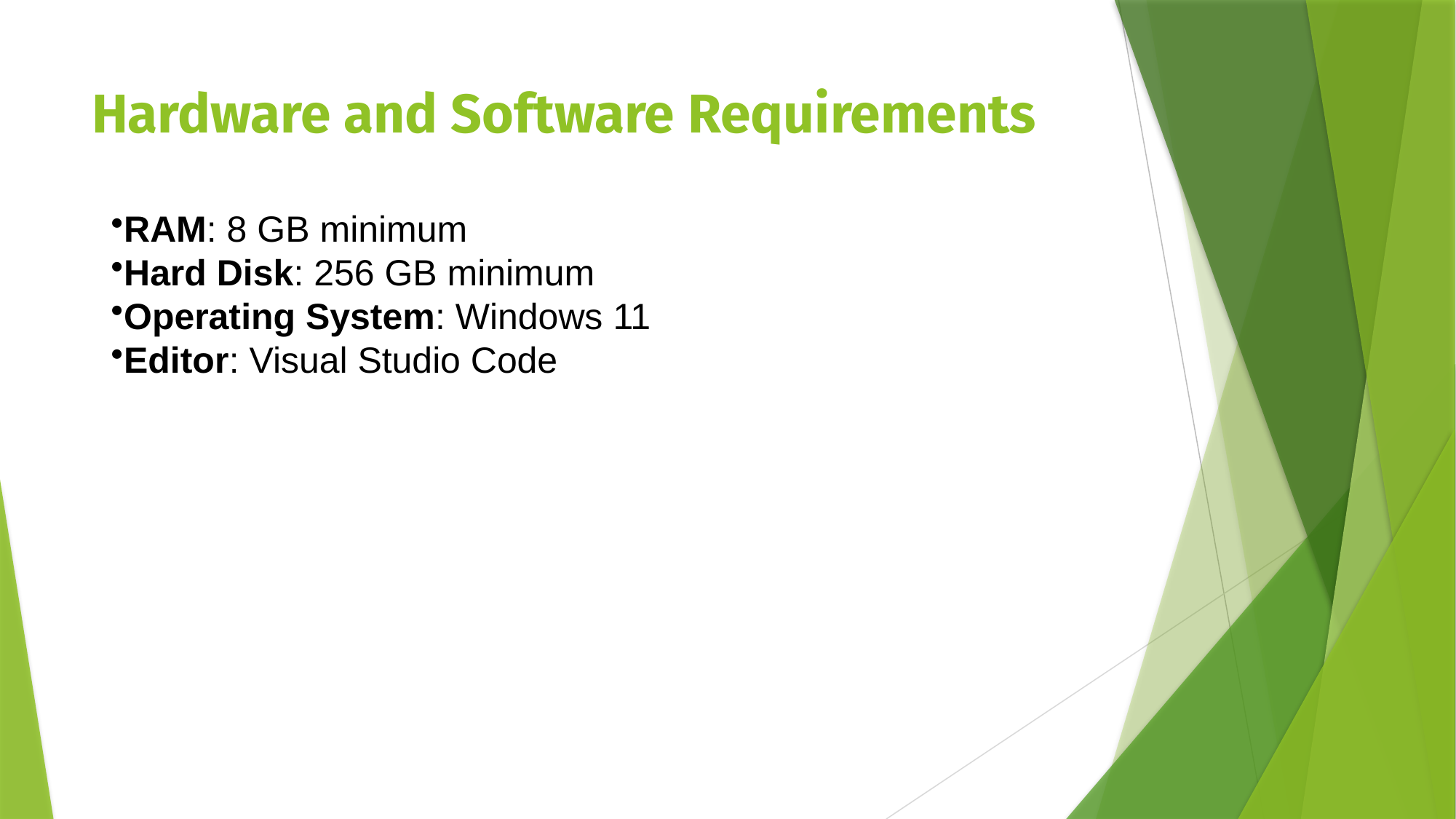

# Hardware and Software Requirements
RAM: 8 GB minimum
Hard Disk: 256 GB minimum
Operating System: Windows 11
Editor: Visual Studio Code